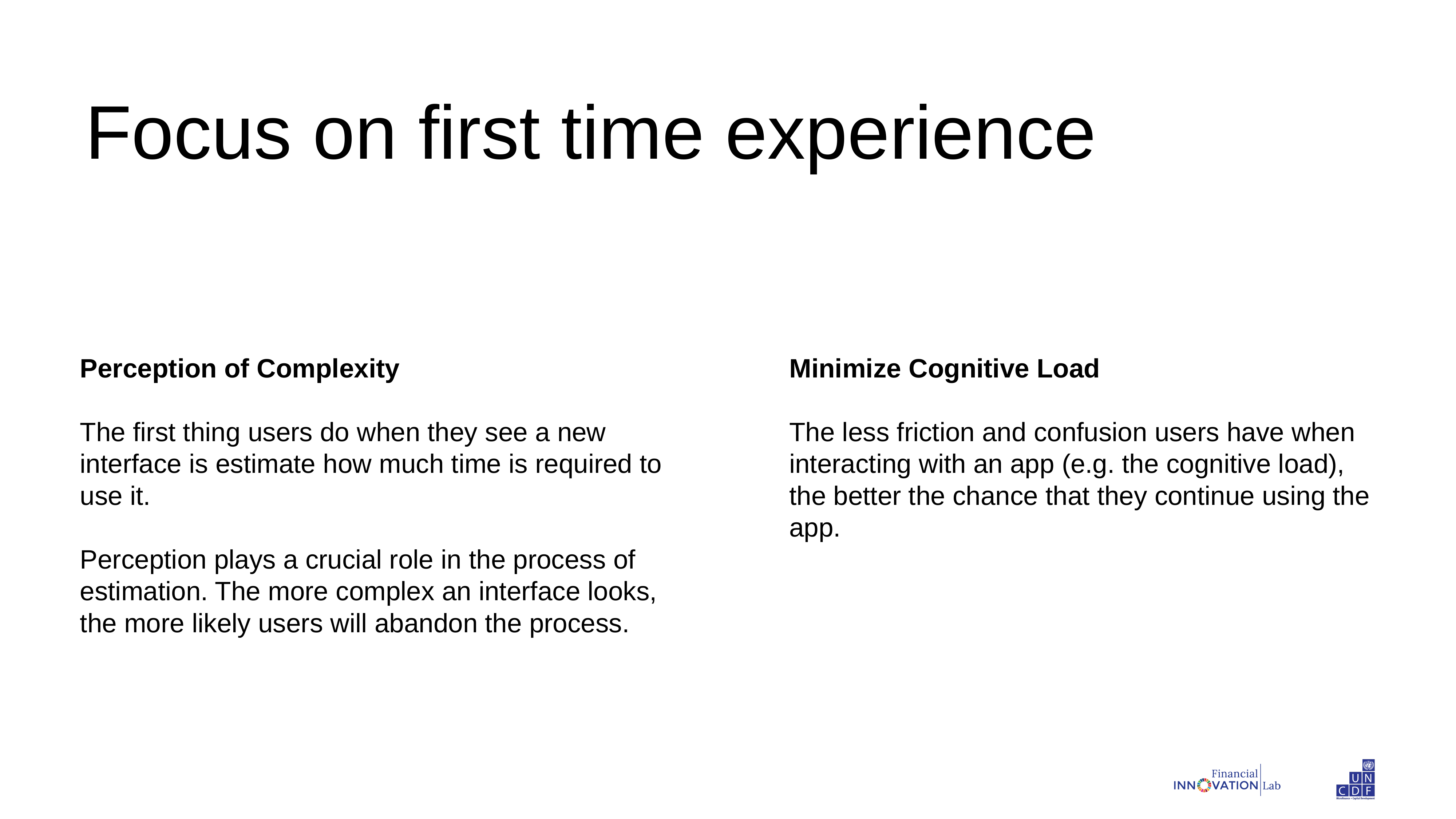

Focus on first time experience
Perception of Complexity

The first thing users do when they see a new interface is estimate how much time is required to use it.

Perception plays a crucial role in the process of estimation. The more complex an interface looks, the more likely users will abandon the process.
Minimize Cognitive Load

The less friction and confusion users have when interacting with an app (e.g. the cognitive load), the better the chance that they continue using the app.